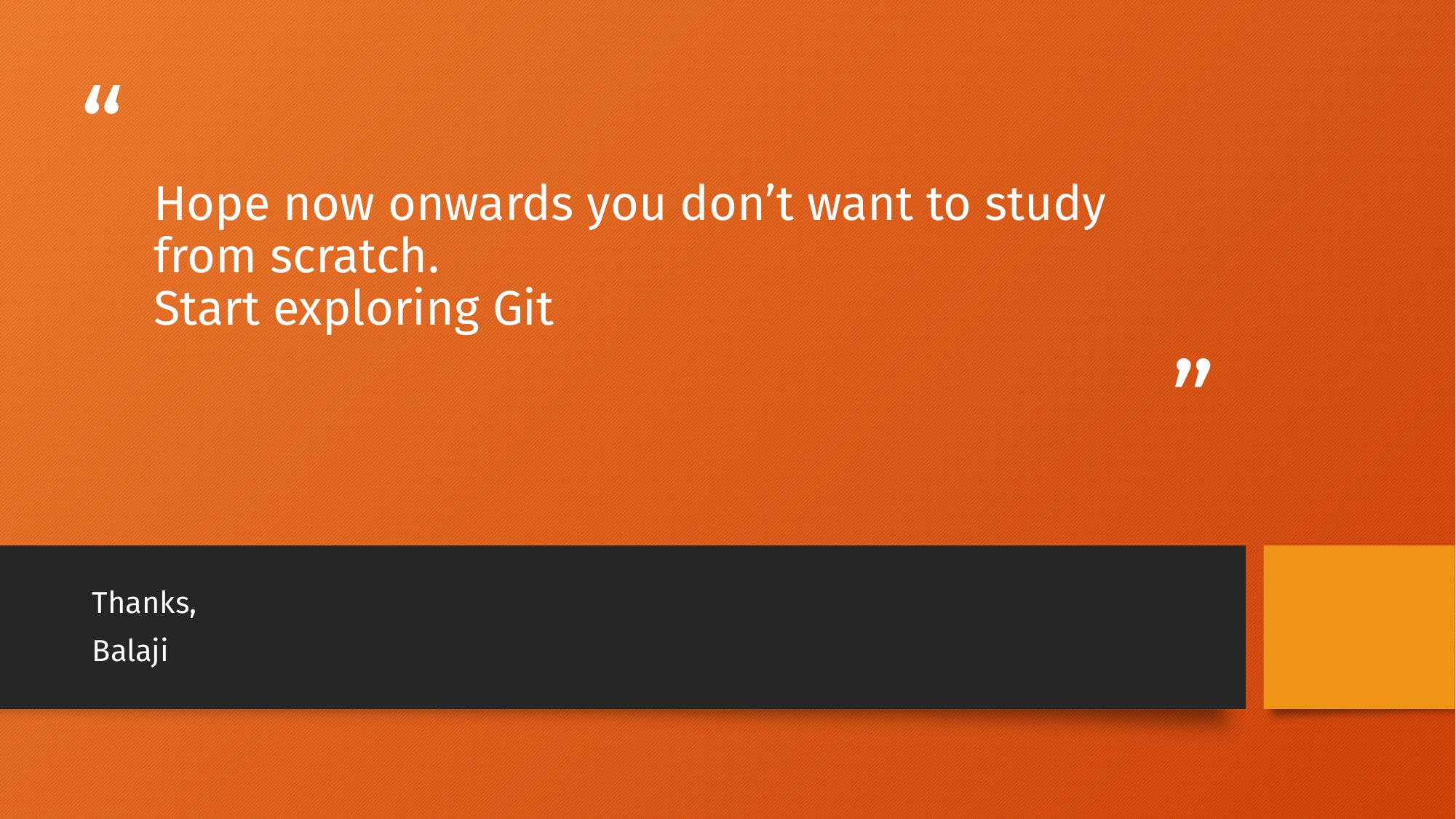

# Hope now onwards you don’t want to study from scratch. Start exploring Git
Thanks,
Balaji